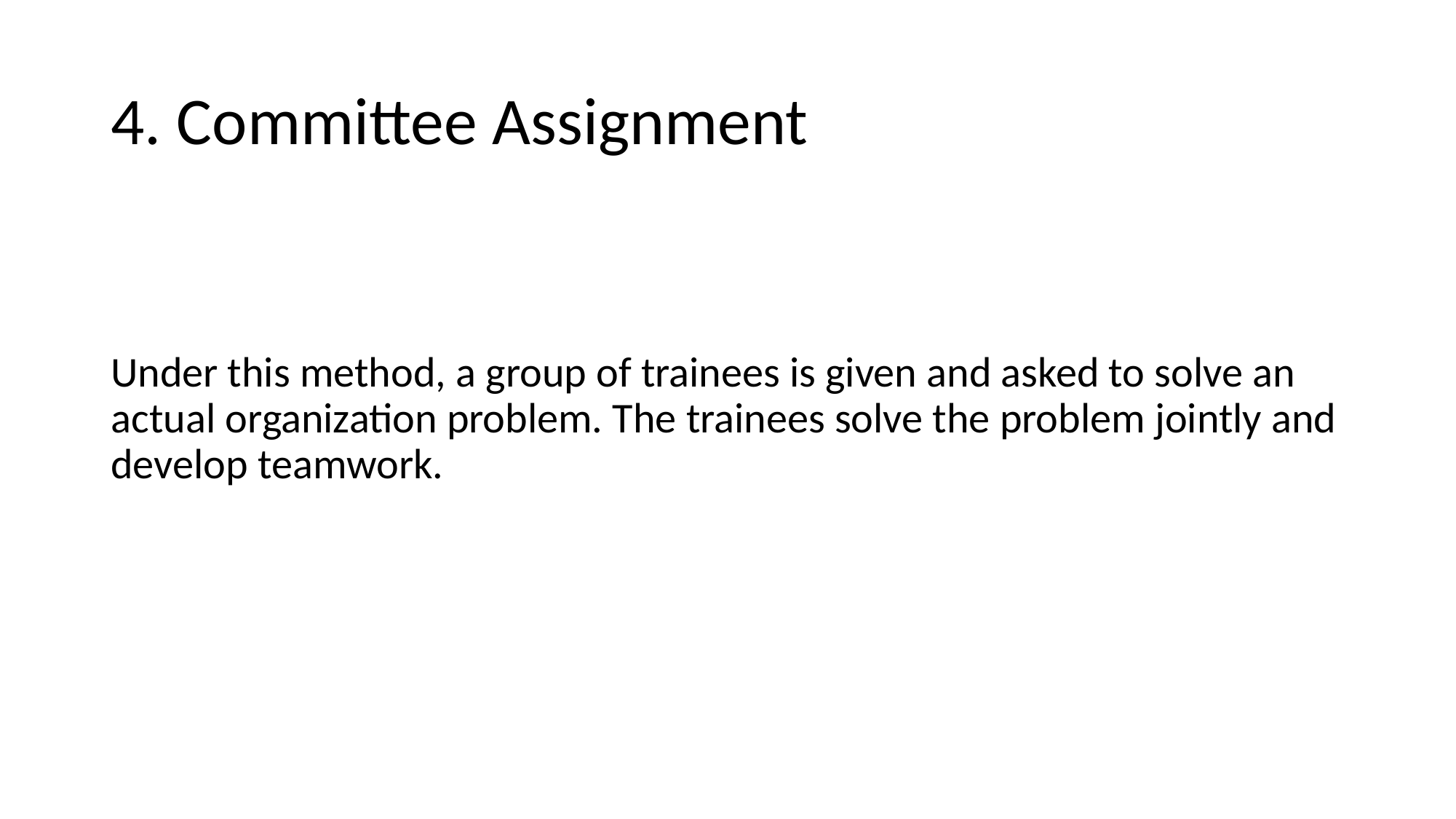

# 4. Committee Assignment

Under this method, a group of trainees is given and asked to solve an actual organization problem. The trainees solve the problem jointly and develop teamwork.